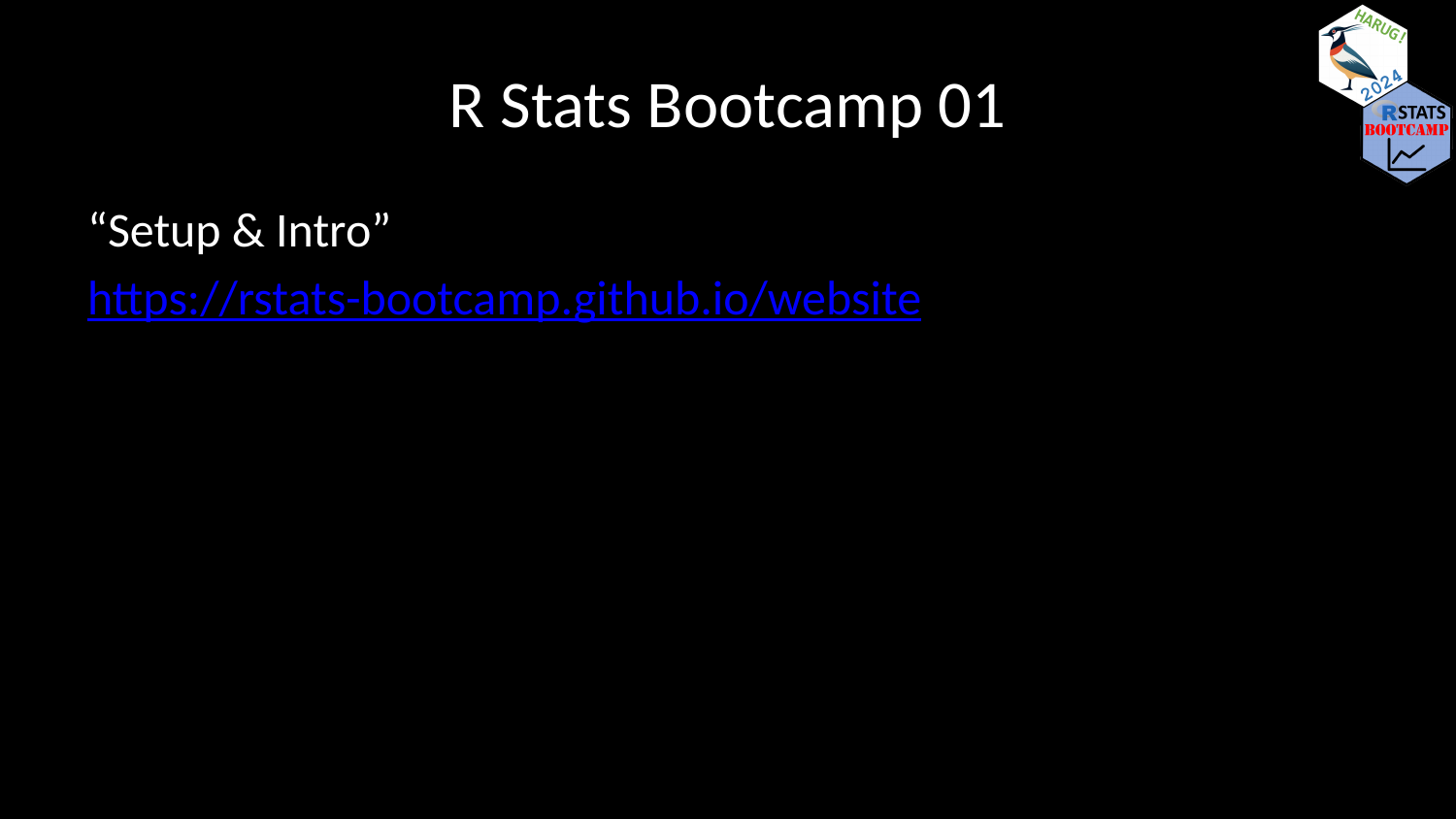

# R Stats Bootcamp 01
“Setup & Intro”
https://rstats-bootcamp.github.io/website